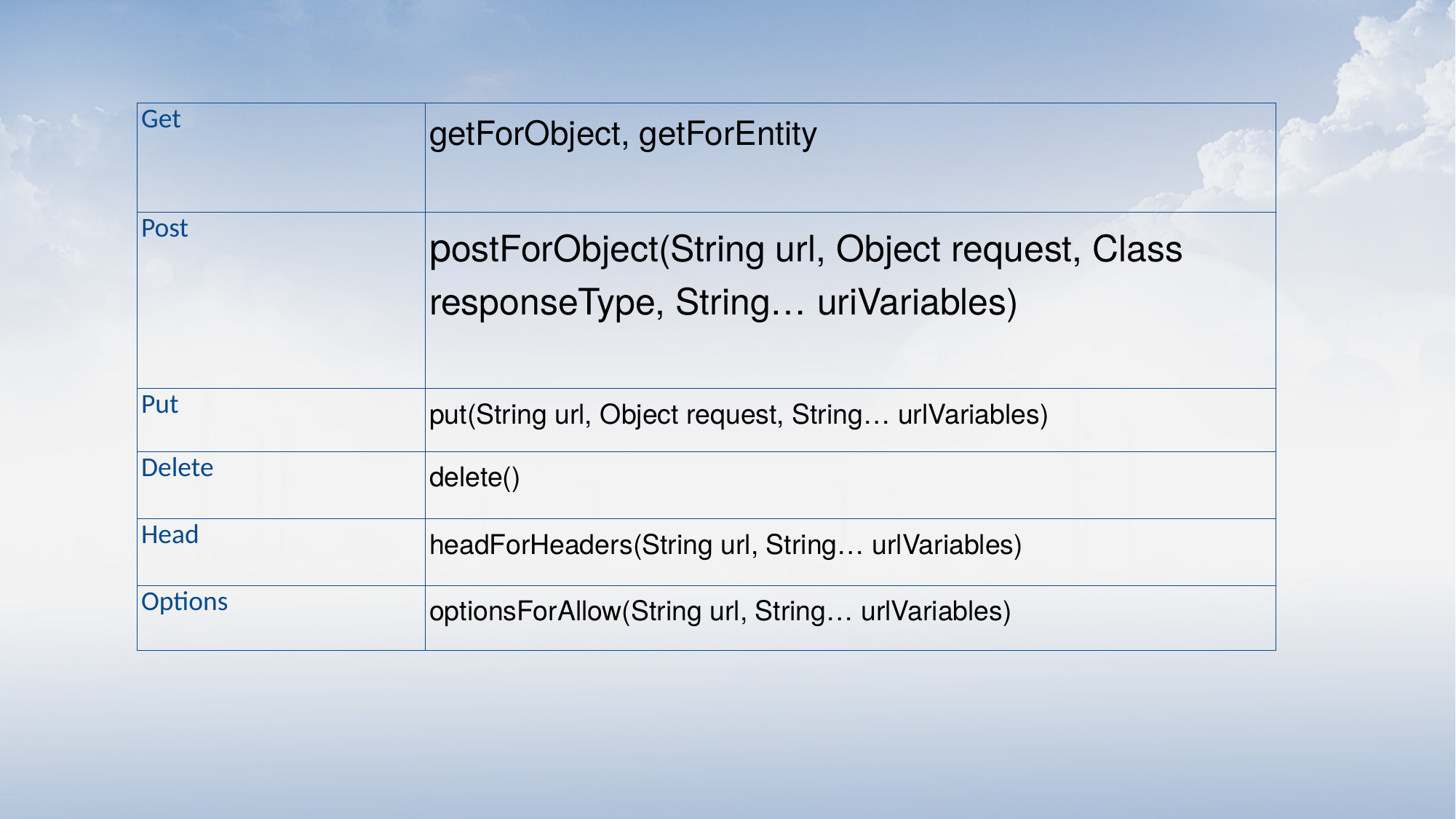

| Get | getForObject, getForEntity |
| --- | --- |
| Post | postForObject(String url, Object request, Class responseType, String… uriVariables) |
| Put | put(String url, Object request, String… urlVariables) |
| Delete | delete() |
| Head | headForHeaders(String url, String… urlVariables) |
| Options | optionsForAllow(String url, String… urlVariables) |